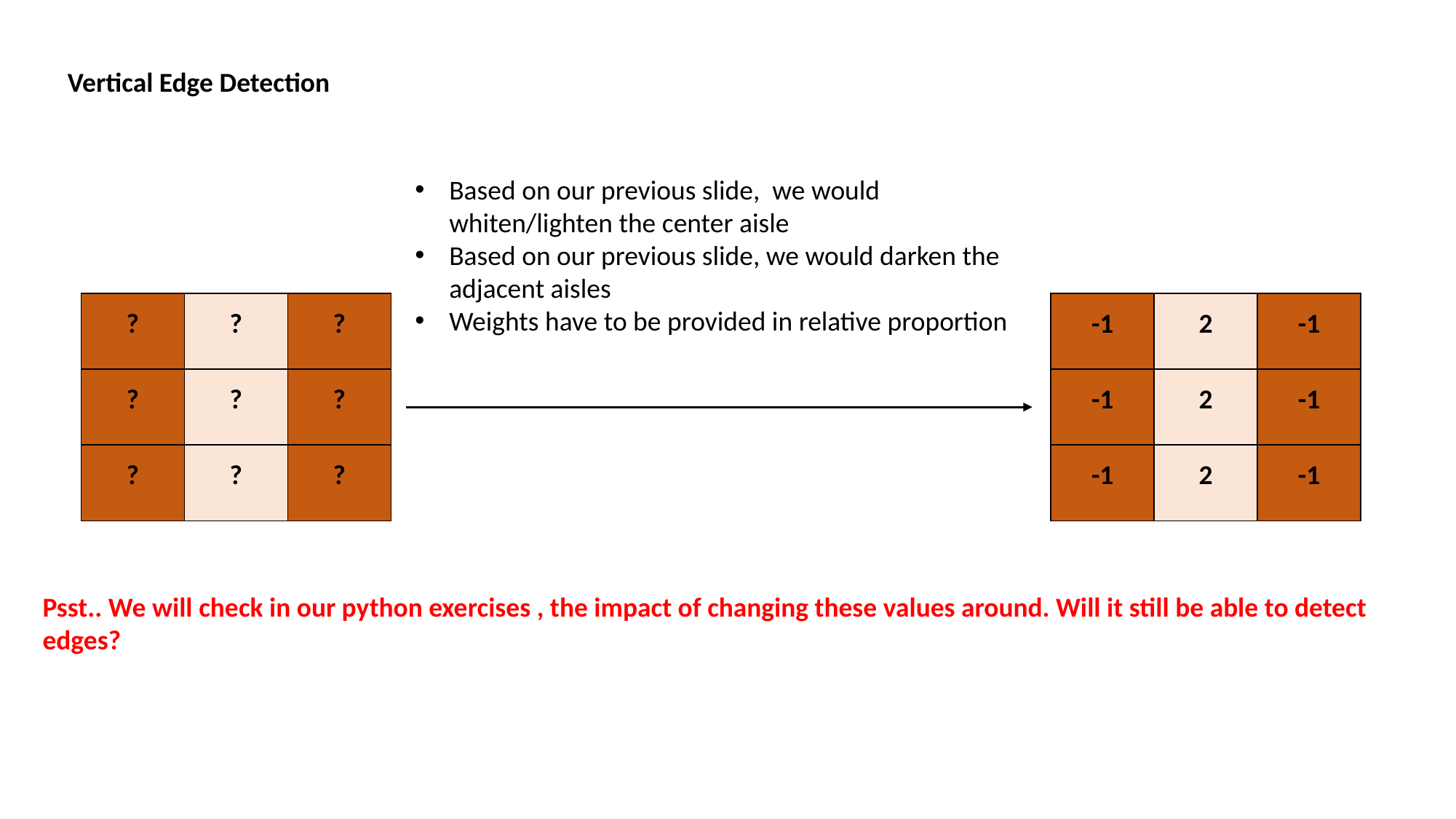

Vertical Edge Detection

Based on our previous slide,  we would whiten/lighten the center aisle
Based on our previous slide, we would darken the adjacent aisles
Weights have to be provided in relative proportion
| -1 | 2 | -1 |
| --- | --- | --- |
| -1 | 2 | -1 |
| -1 | 2 | -1 |
| ? | ? | ? |
| --- | --- | --- |
| ? | ? | ? |
| ? | ? | ? |
Psst.. We will check in our python exercises , the impact of changing these values around. Will it still be able to detect edges?